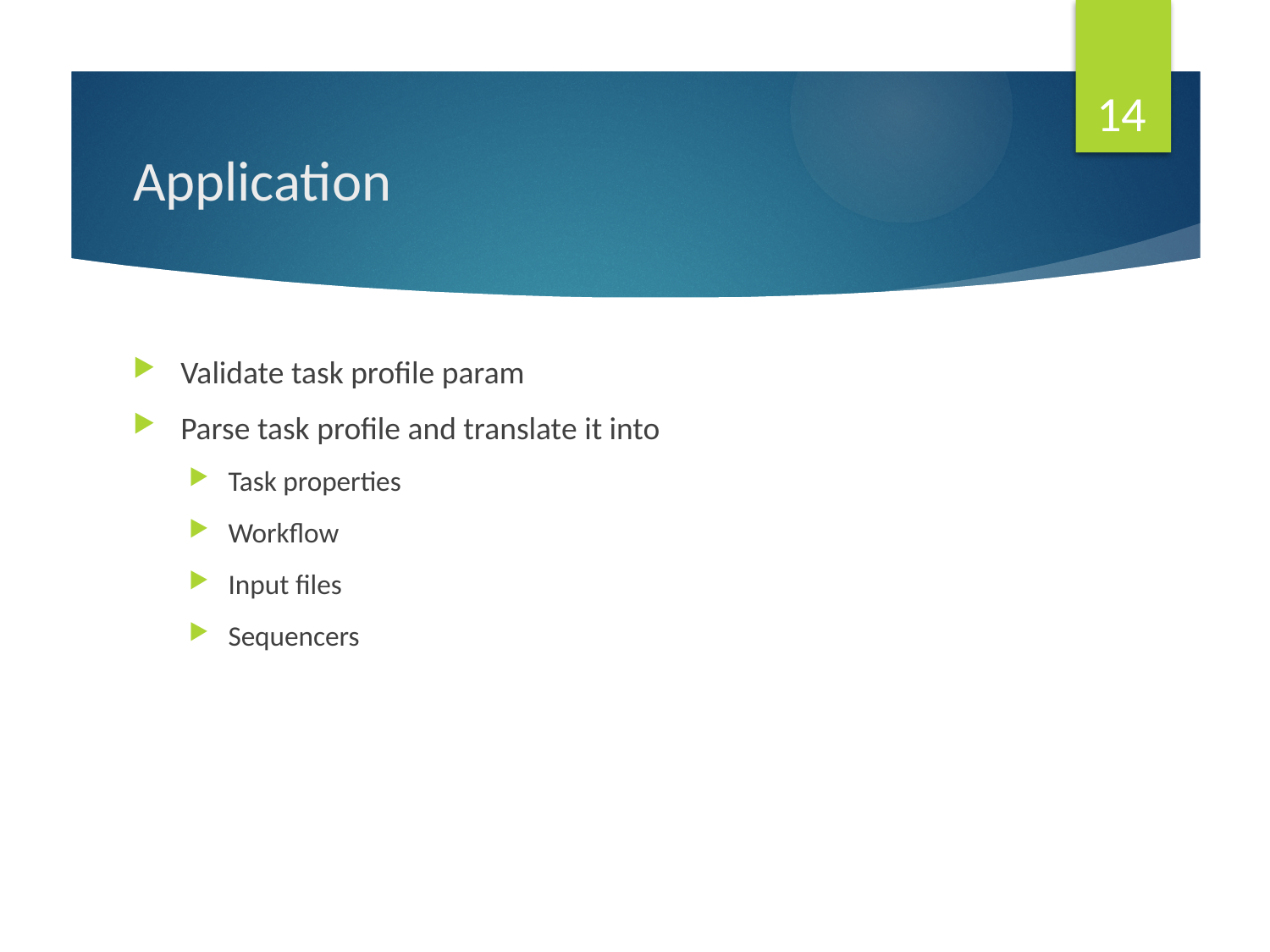

14
# Application
Validate task profile param
Parse task profile and translate it into
Task properties
Workflow
Input files
Sequencers